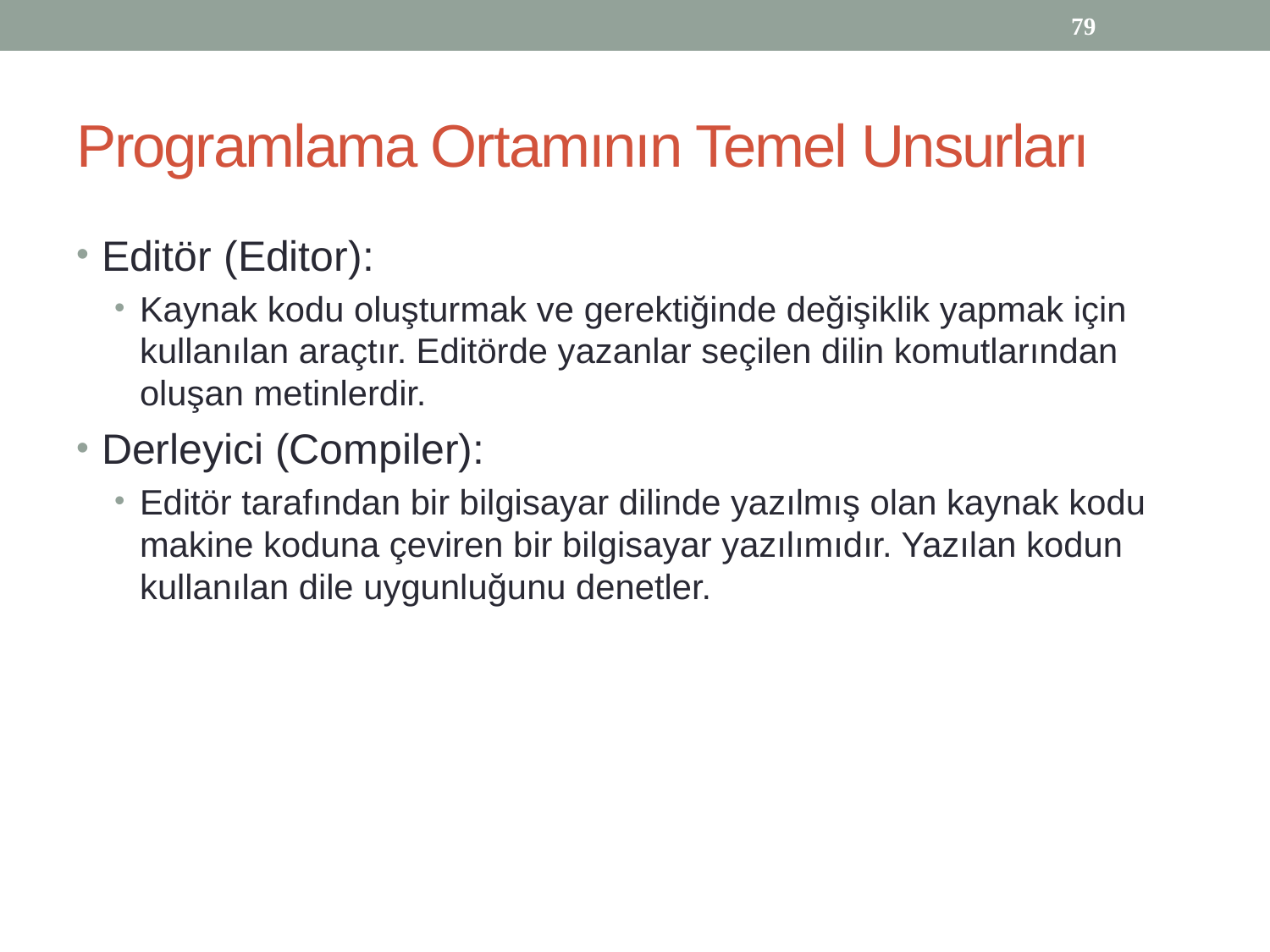

79
# Programlama Ortamının Temel Unsurları
Editör (Editor):
Kaynak kodu oluşturmak ve gerektiğinde değişiklik yapmak için kullanılan araçtır. Editörde yazanlar seçilen dilin komutlarından oluşan metinlerdir.
Derleyici (Compiler):
Editör tarafından bir bilgisayar dilinde yazılmış olan kaynak kodu makine koduna çeviren bir bilgisayar yazılımıdır. Yazılan kodun kullanılan dile uygunluğunu denetler.